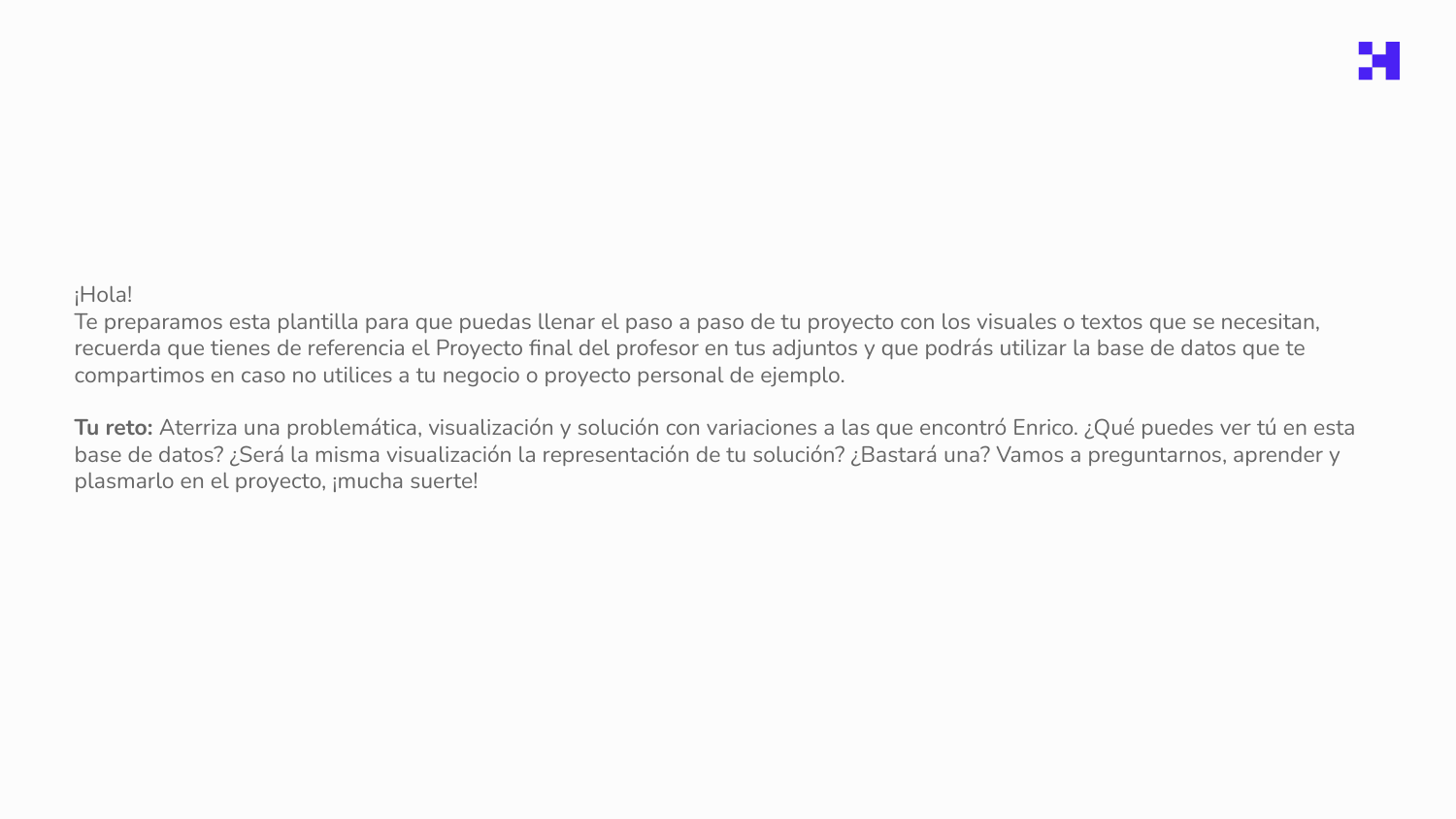

¡Hola!
Te preparamos esta plantilla para que puedas llenar el paso a paso de tu proyecto con los visuales o textos que se necesitan, recuerda que tienes de referencia el Proyecto final del profesor en tus adjuntos y que podrás utilizar la base de datos que te compartimos en caso no utilices a tu negocio o proyecto personal de ejemplo.

Tu reto: Aterriza una problemática, visualización y solución con variaciones a las que encontró Enrico. ¿Qué puedes ver tú en esta base de datos? ¿Será la misma visualización la representación de tu solución? ¿Bastará una? Vamos a preguntarnos, aprender y plasmarlo en el proyecto, ¡mucha suerte!